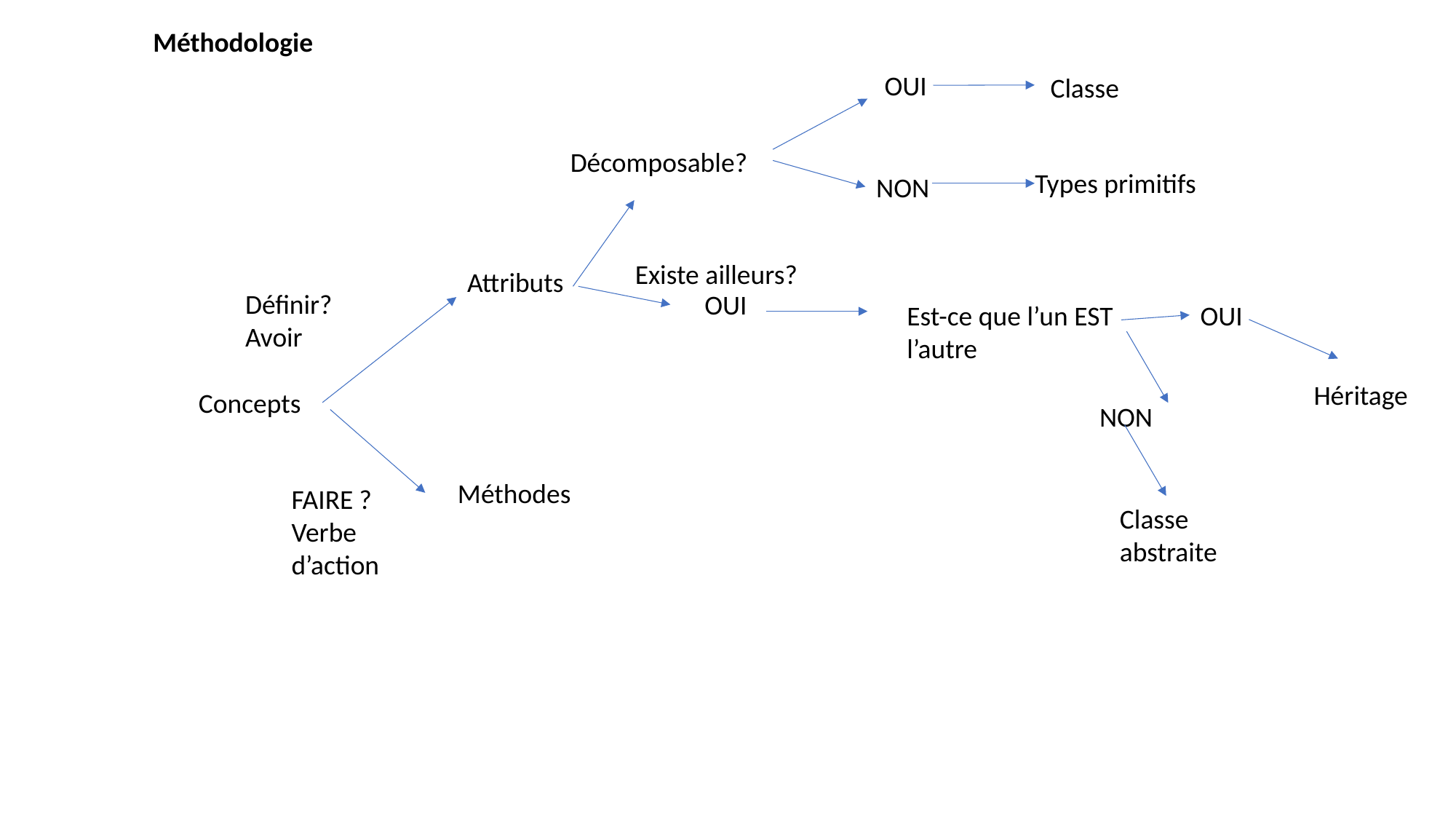

Méthodologie
OUI
Classe
Décomposable?
Types primitifs
NON
Existe ailleurs?
Attributs
Définir?
Avoir
OUI
Est-ce que l’un EST l’autre
OUI
Héritage
Concepts
NON
Méthodes
FAIRE ?
Verbe d’action
Classe abstraite